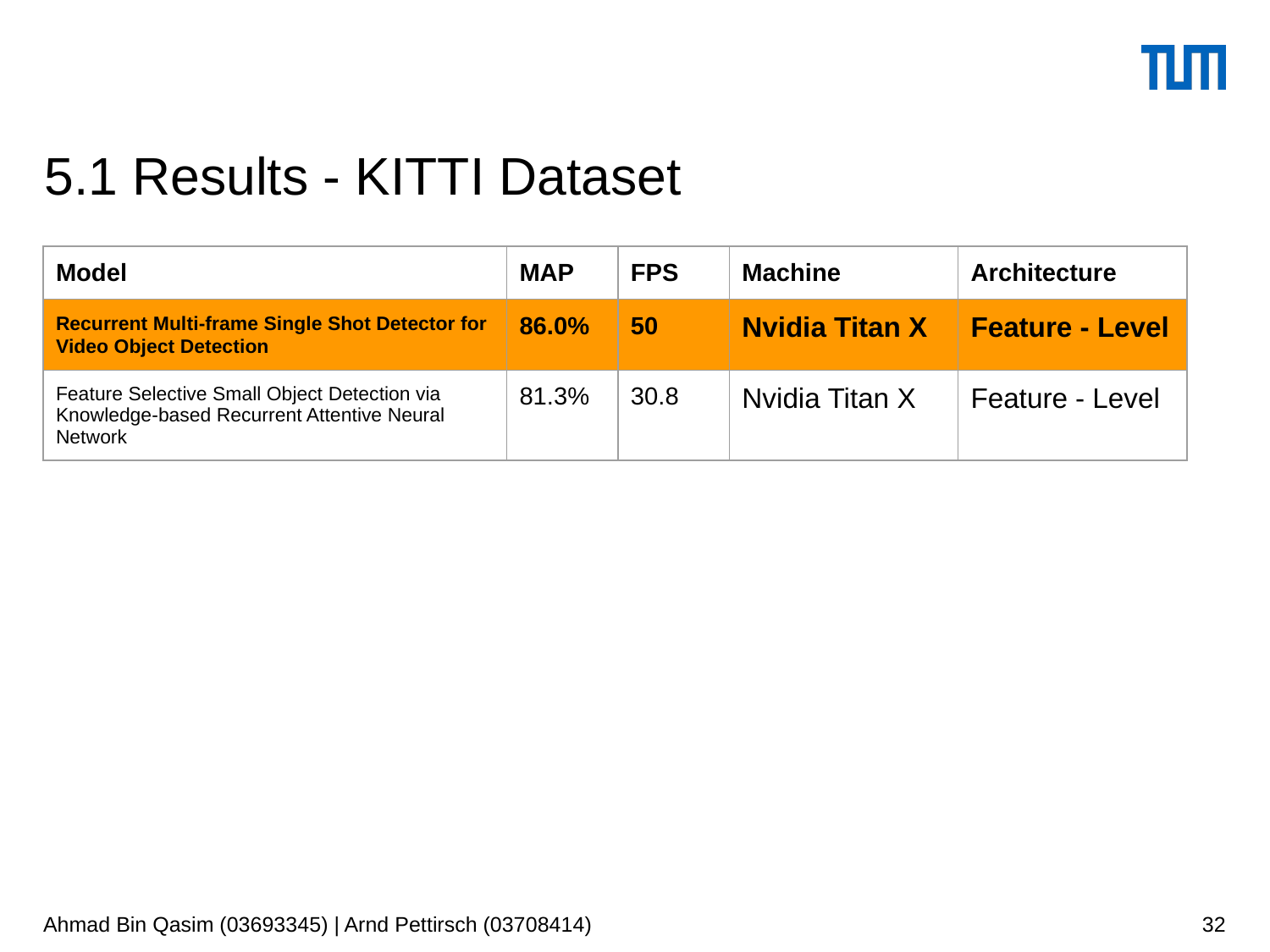

# 5.1 Results - KITTI Dataset
| Model | MAP | FPS | Machine | Architecture |
| --- | --- | --- | --- | --- |
| Recurrent Multi-frame Single Shot Detector for Video Object Detection | 86.0% | 50 | Nvidia Titan X | Feature - Level |
| Feature Selective Small Object Detection via Knowledge-based Recurrent Attentive Neural Network | 81.3% | 30.8 | Nvidia Titan X | Feature - Level |
Ahmad Bin Qasim (03693345) | Arnd Pettirsch (03708414)
32